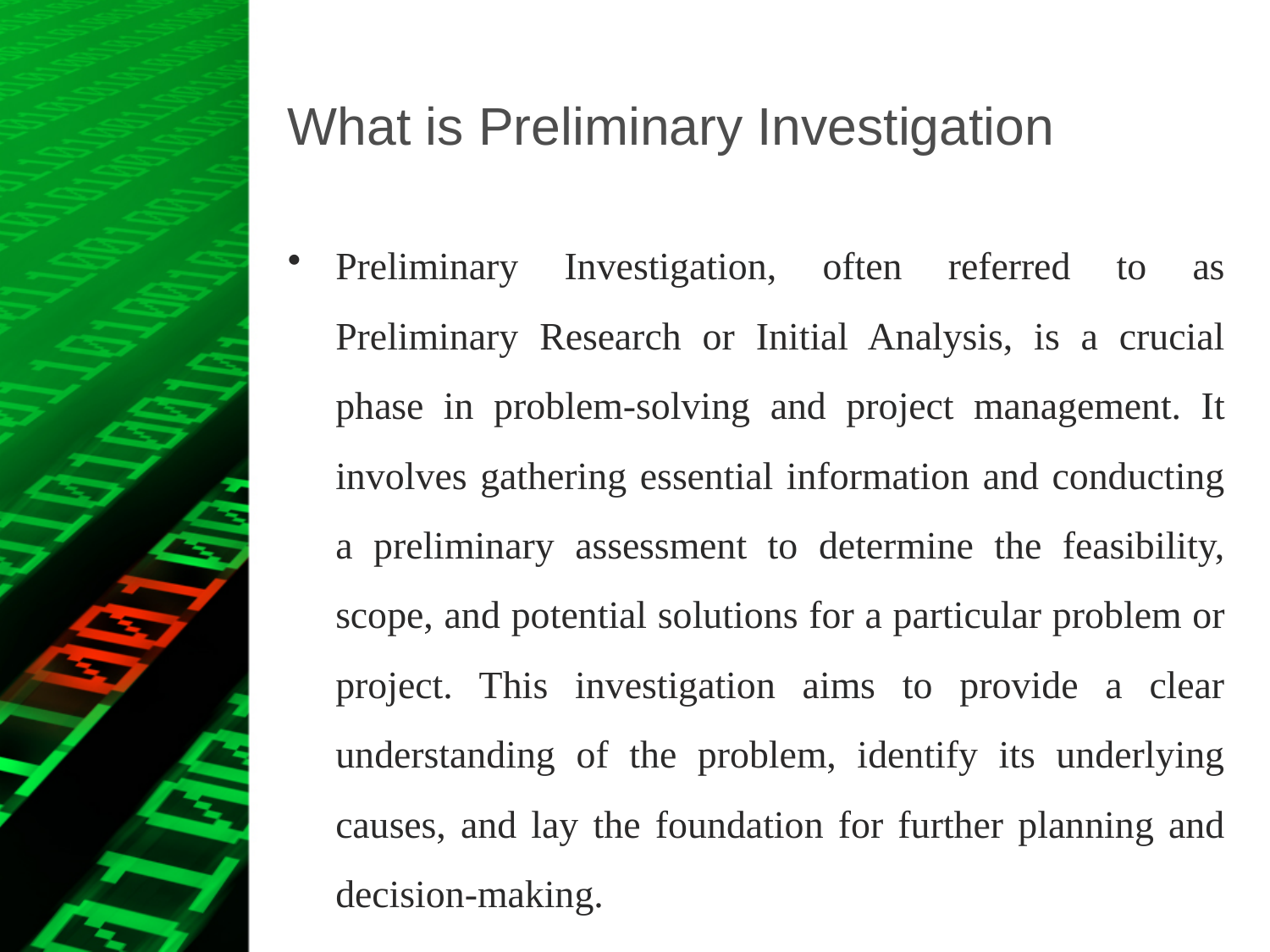

# What is Preliminary Investigation
Preliminary Investigation, often referred to as Preliminary Research or Initial Analysis, is a crucial phase in problem-solving and project management. It involves gathering essential information and conducting a preliminary assessment to determine the feasibility, scope, and potential solutions for a particular problem or project. This investigation aims to provide a clear understanding of the problem, identify its underlying causes, and lay the foundation for further planning and decision-making.